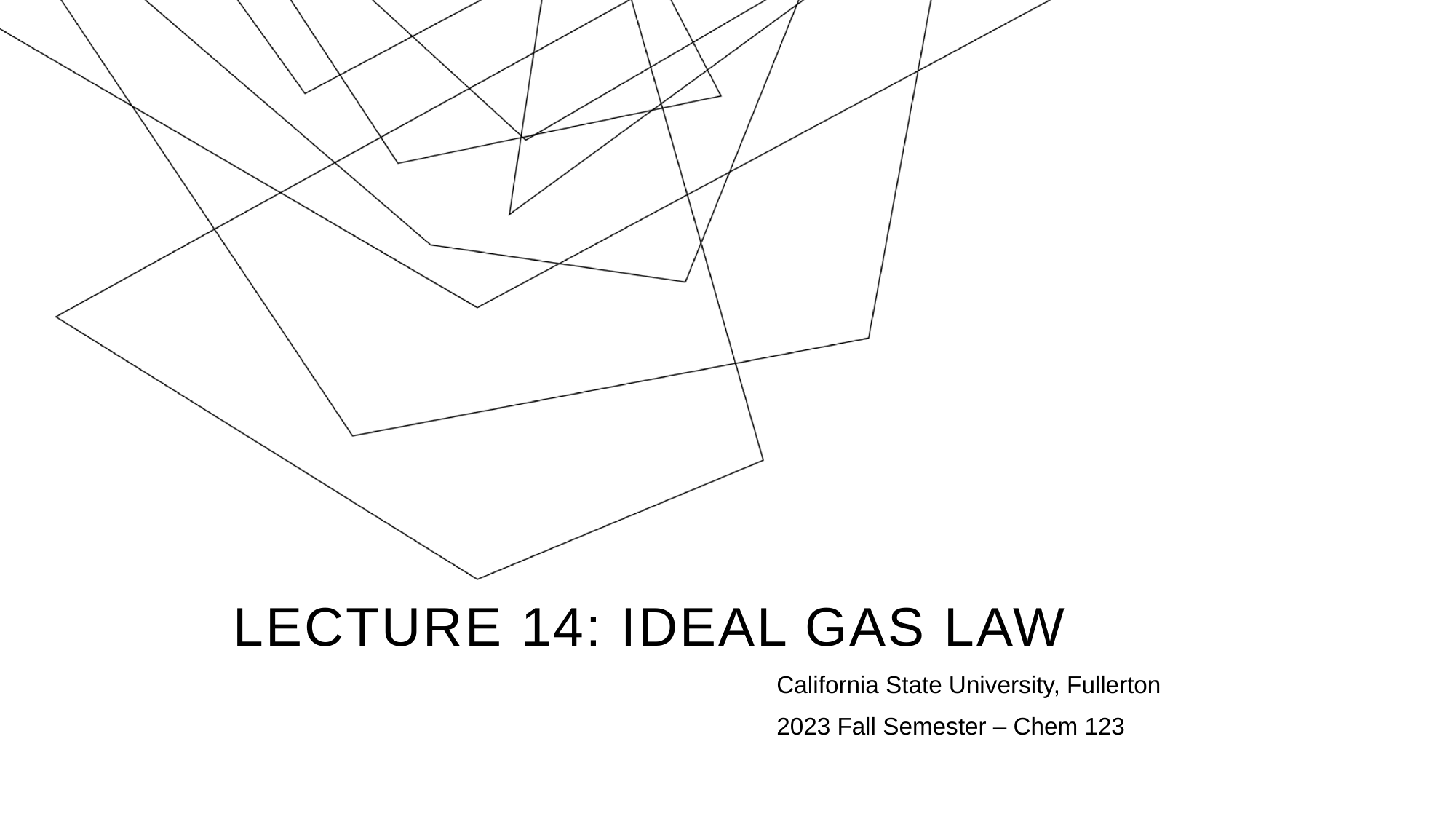

# Lecture 14: ideal gas law
California State University, Fullerton
2023 Fall Semester – Chem 123